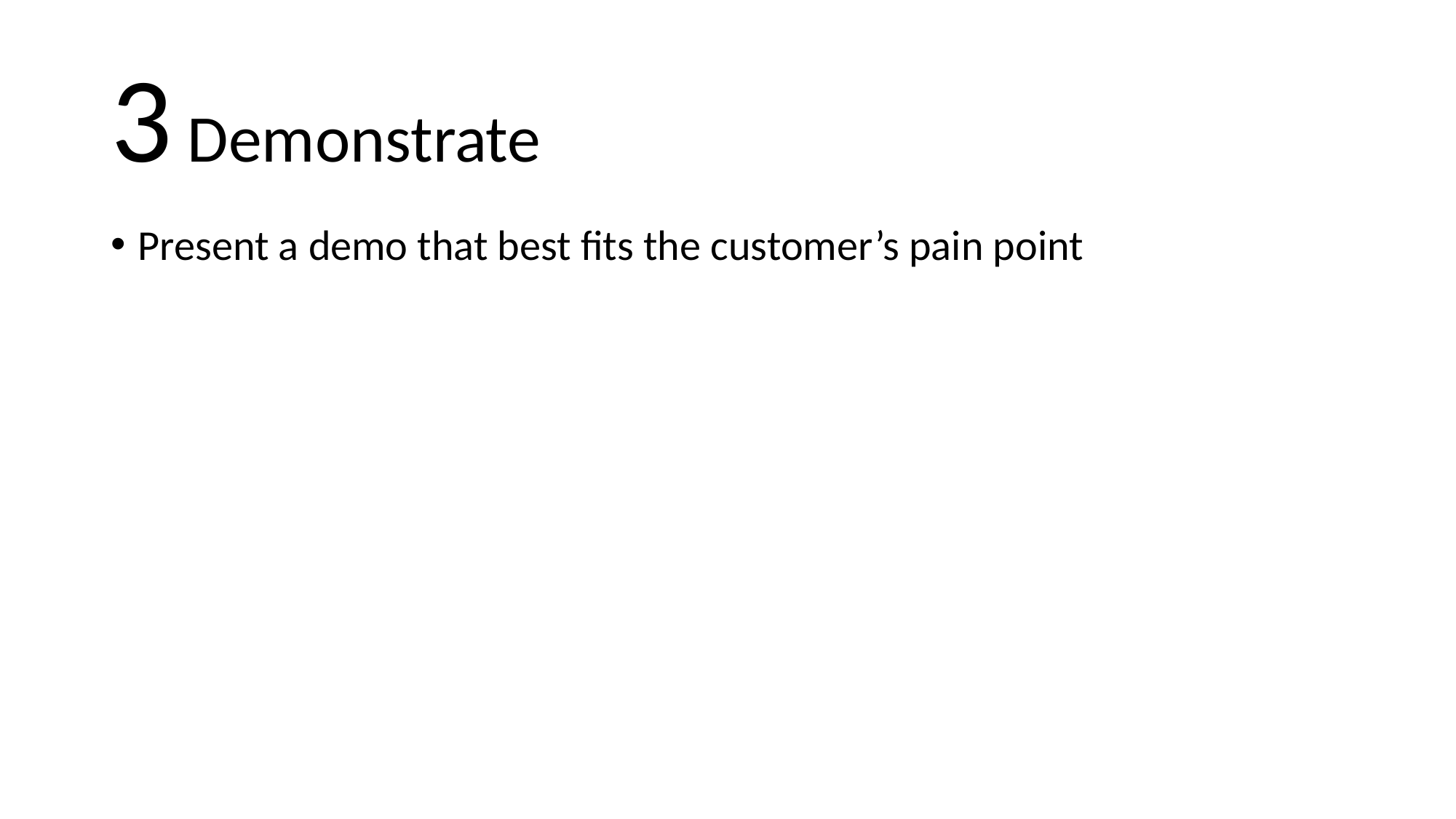

# 3 Demonstrate
Present a demo that best fits the customer’s pain point